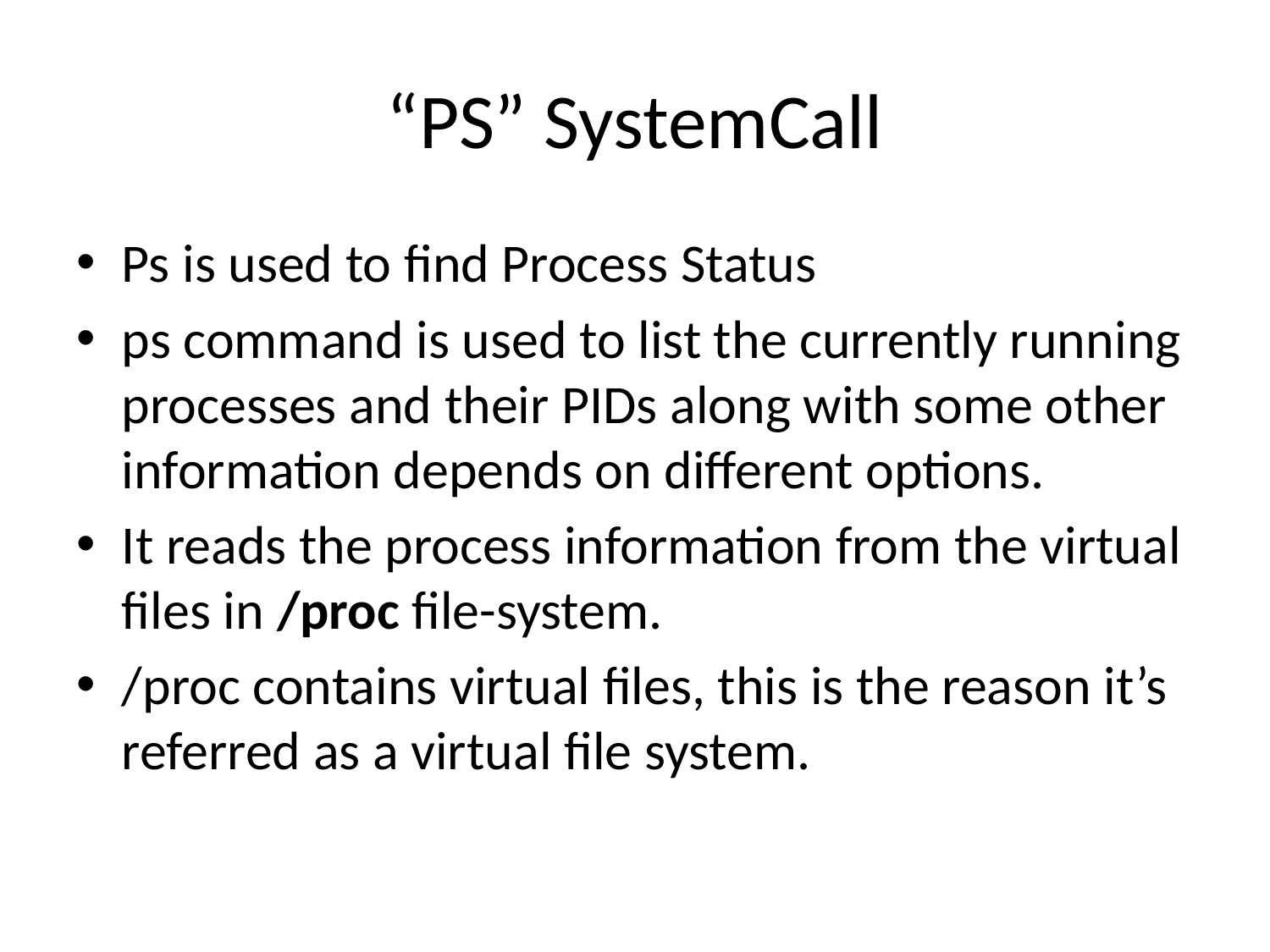

# “PS” SystemCall
Ps is used to find Process Status
ps command is used to list the currently running processes and their PIDs along with some other information depends on different options.
It reads the process information from the virtual files in /proc file-system.
/proc contains virtual files, this is the reason it’s referred as a virtual file system.